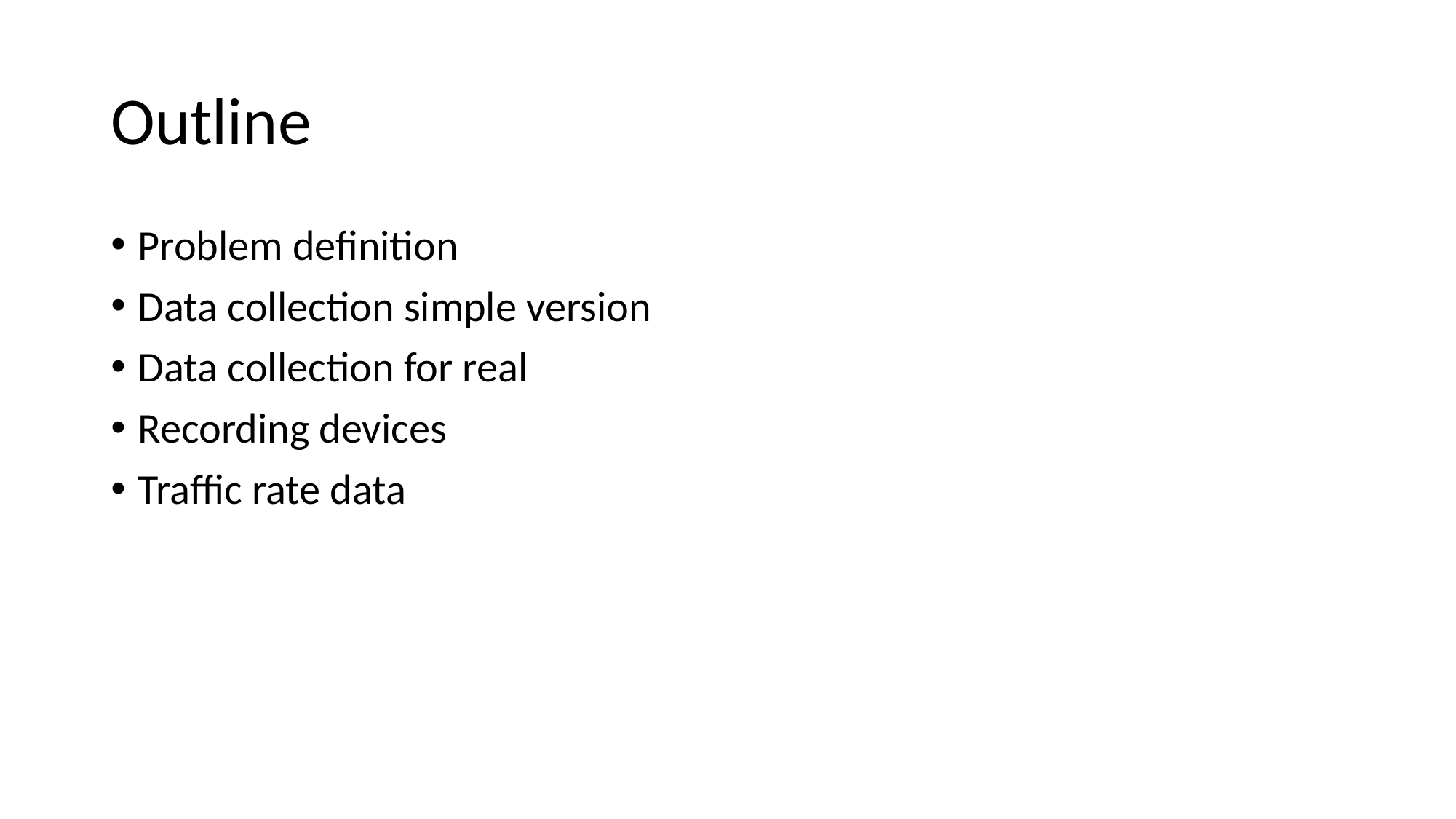

# Outline
Problem definition
Data collection simple version
Data collection for real
Recording devices
Traffic rate data